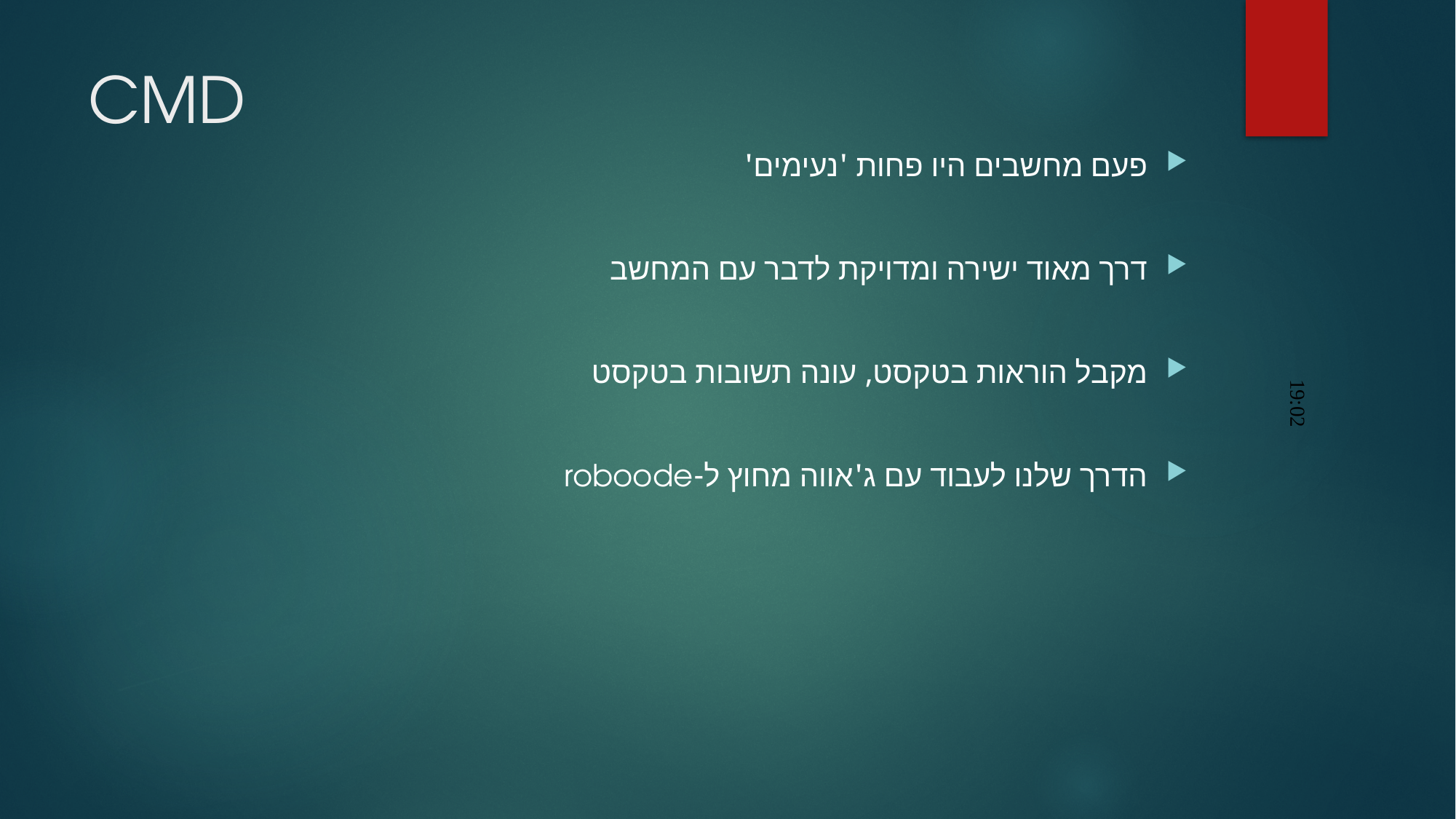

# CMD
פעם מחשבים היו פחות 'נעימים'

דרך מאוד ישירה ומדויקת לדבר עם המחשב

מקבל הוראות בטקסט, עונה תשובות בטקסט

הדרך שלנו לעבוד עם ג'אווה מחוץ ל-roboode

19:02